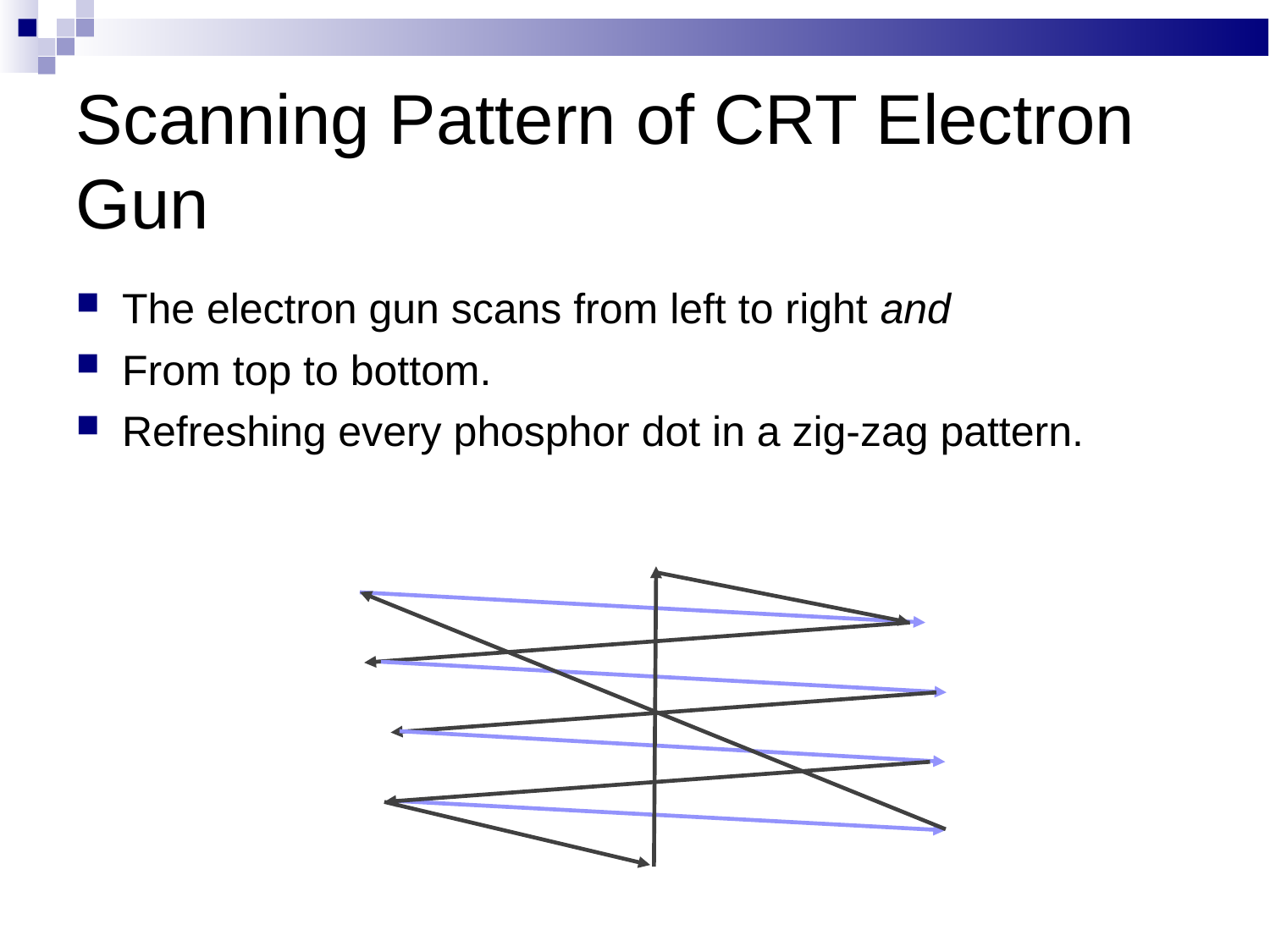

Scanning Pattern of CRT Electron Gun
The electron gun scans from left to right and
From top to bottom.
Refreshing every phosphor dot in a zig-zag pattern.